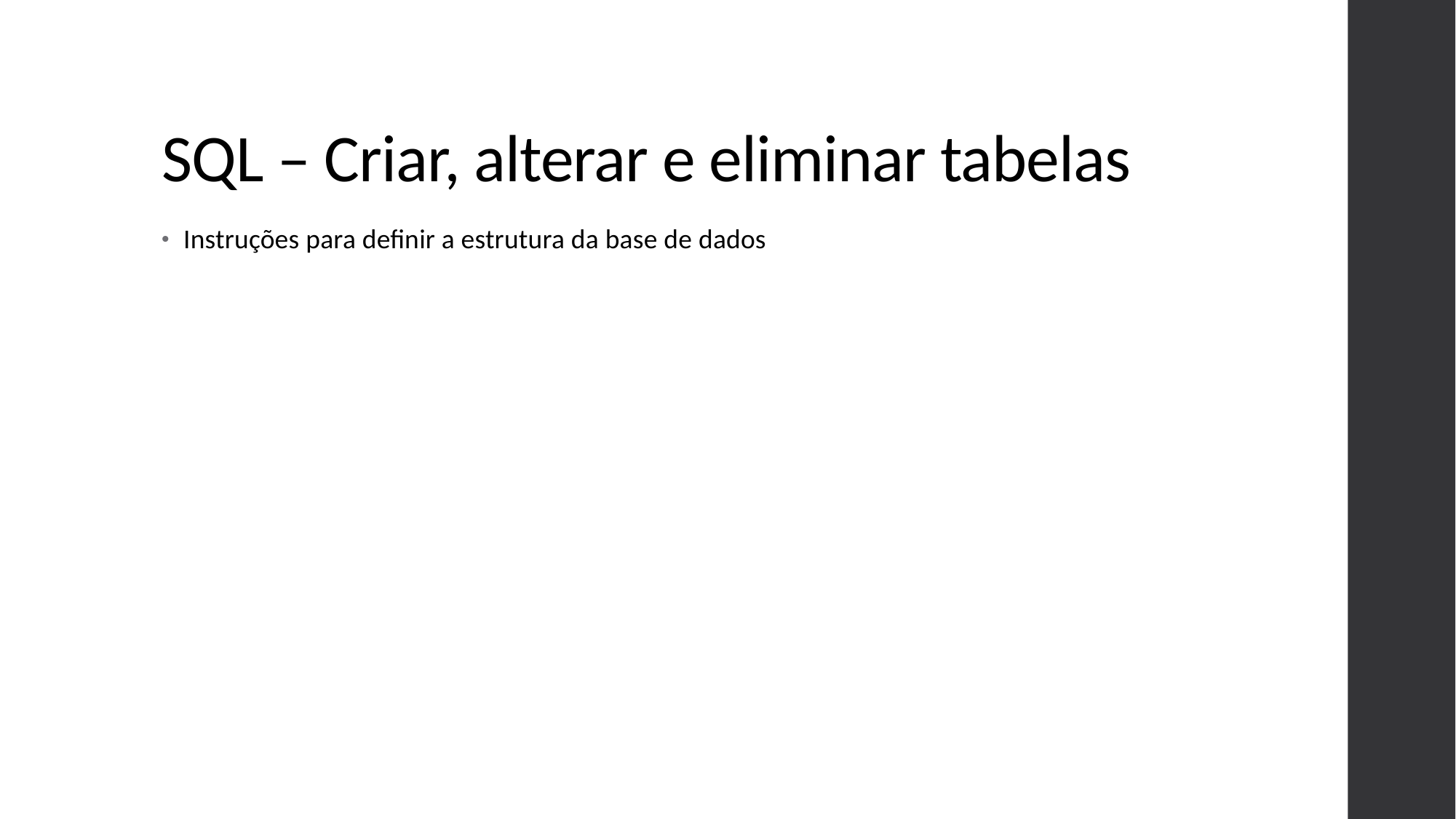

# SQL – Criar, alterar e eliminar tabelas
Instruções para definir a estrutura da base de dados